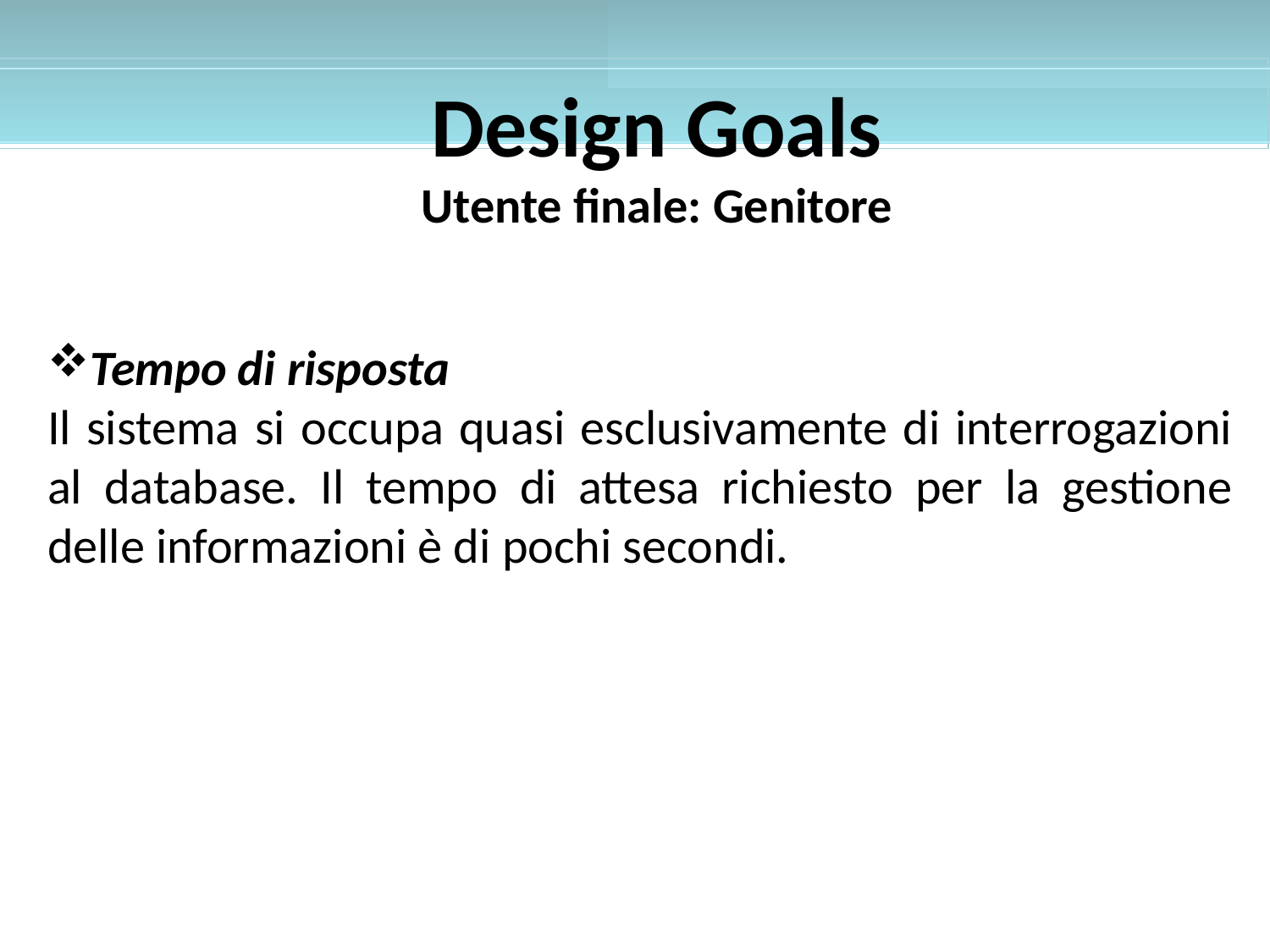

Design Goals
Utente finale: Genitore

Tempo di risposta
Il sistema si occupa quasi esclusivamente di interrogazioni al database. Il tempo di attesa richiesto per la gestione delle informazioni è di pochi secondi.